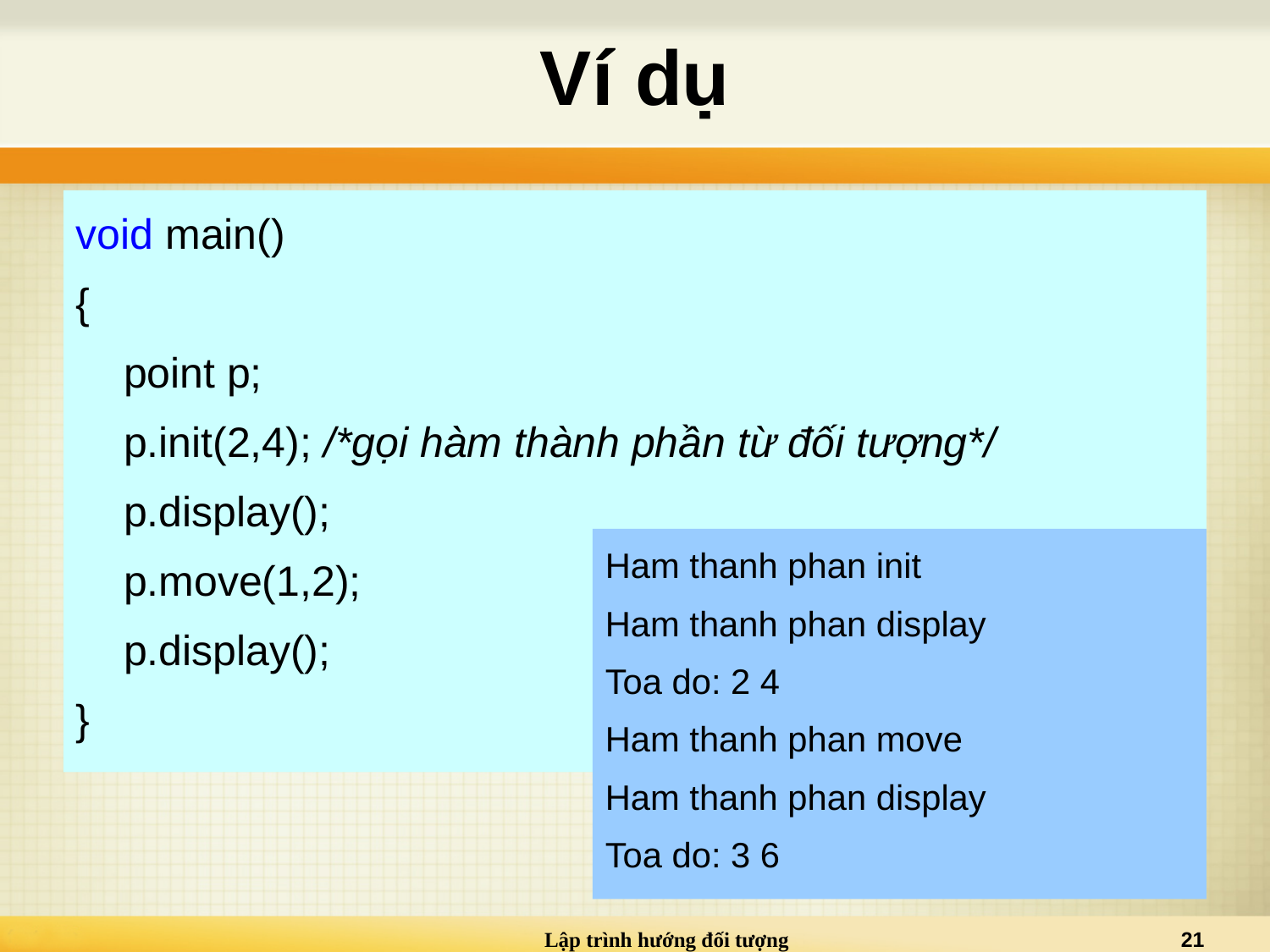

# Ví dụ
void main()
{
  	point p;
  	p.init(2,4); /*gọi hàm thành phần từ đối tượng*/
  	p.display();
  	p.move(1,2);
  	p.display();
}
Ham thanh phan init
Ham thanh phan display
Toa do: 2 4
Ham thanh phan move
Ham thanh phan display
Toa do: 3 6
Lập trình hướng đối tượng
21